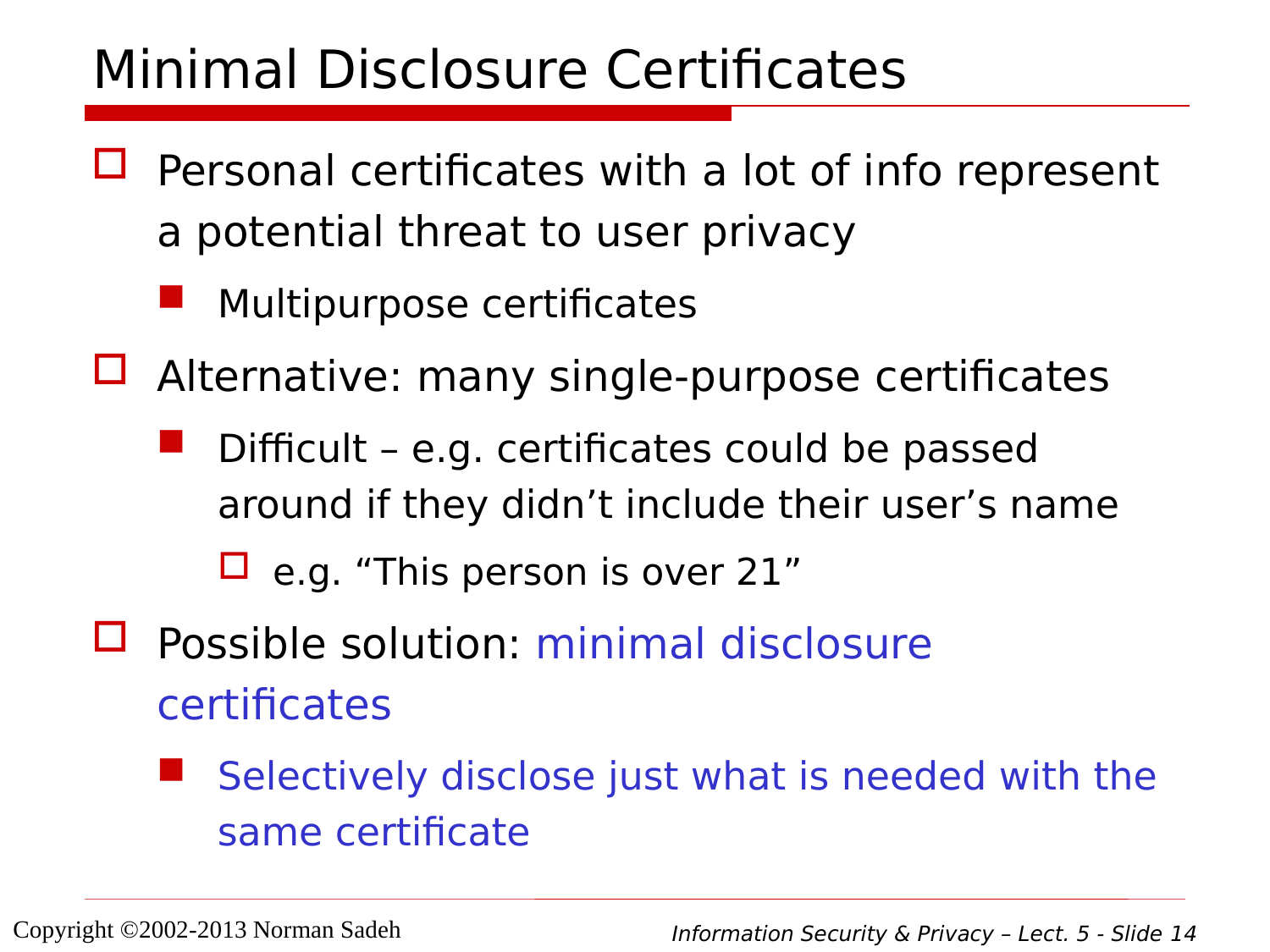

# Minimal Disclosure Certificates
Personal certificates with a lot of info represent a potential threat to user privacy
Multipurpose certificates
Alternative: many single-purpose certificates
Difficult – e.g. certificates could be passed around if they didn’t include their user’s name
e.g. “This person is over 21”
Possible solution: minimal disclosure certificates
Selectively disclose just what is needed with the same certificate